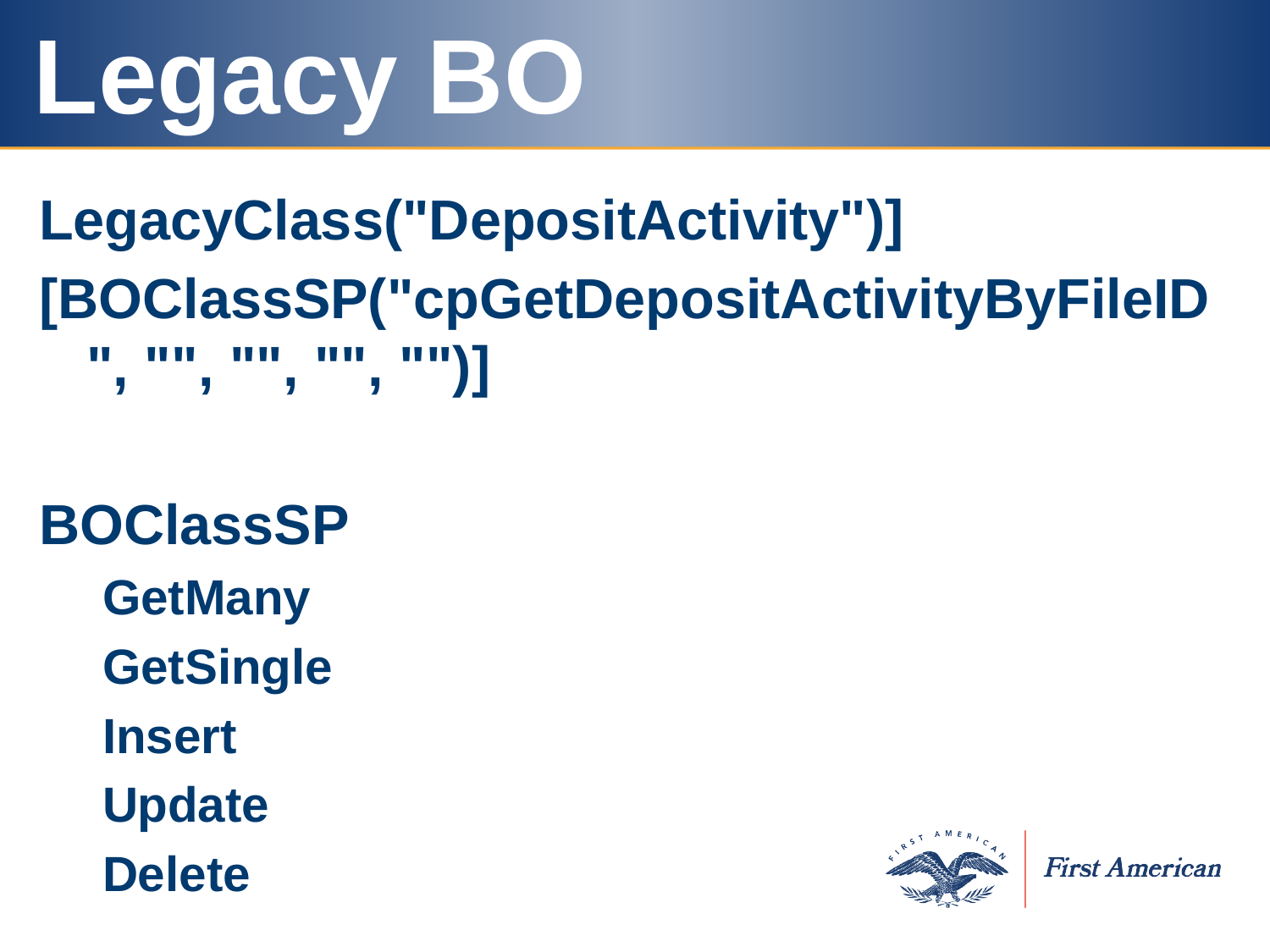

# Legacy BO
LegacyClass("DepositActivity")]
[BOClassSP("cpGetDepositActivityByFileID", "", "", "", "")]

BOClassSP
GetMany
GetSingle
Insert
Update
Delete